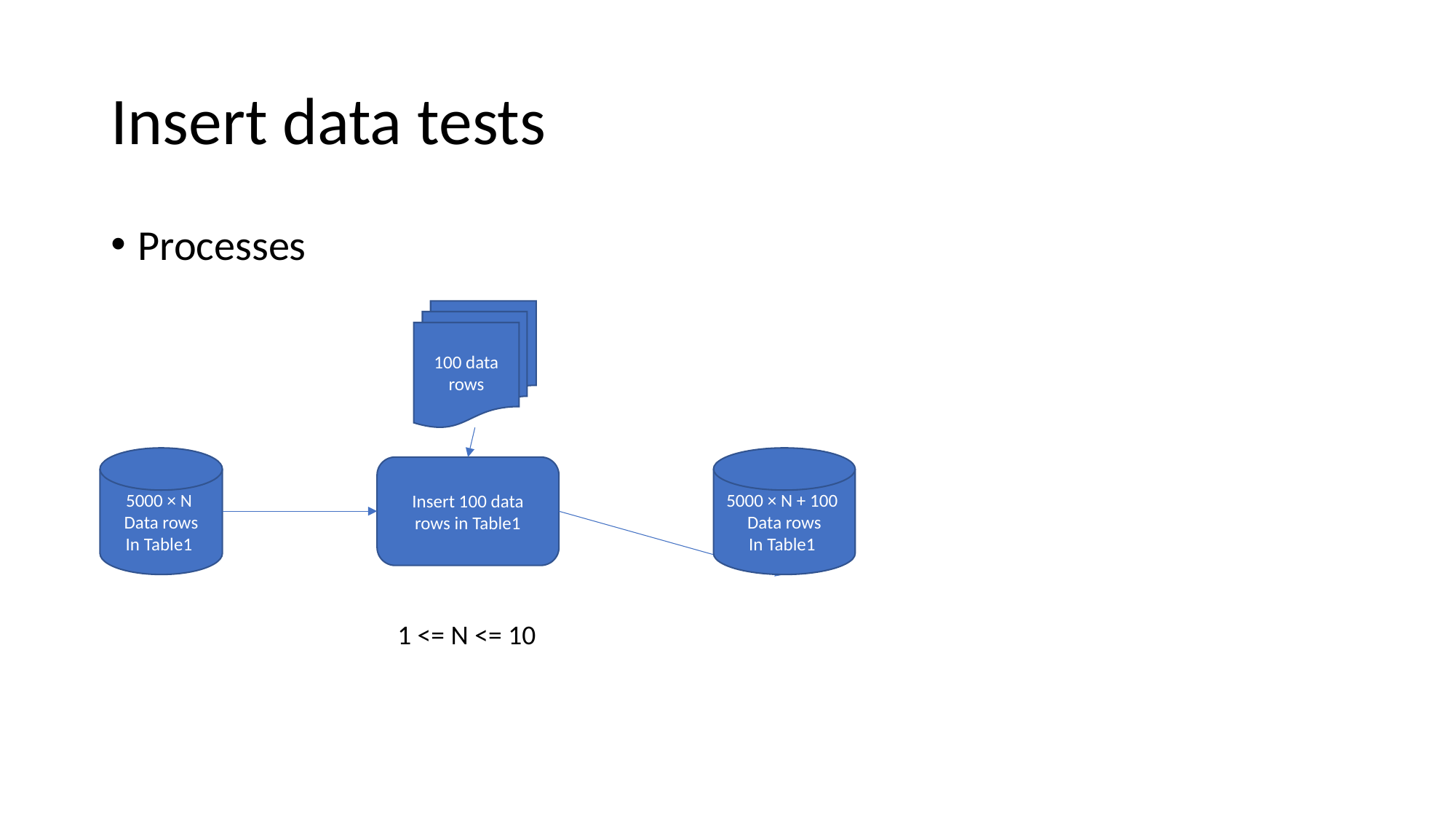

# Insert data tests
Processes

100 data rows
5000 × N + 100
Data rows
In Table1
5000 × N
Data rows
In Table1
Insert 100 data rows in Table1
1 <= N <= 10